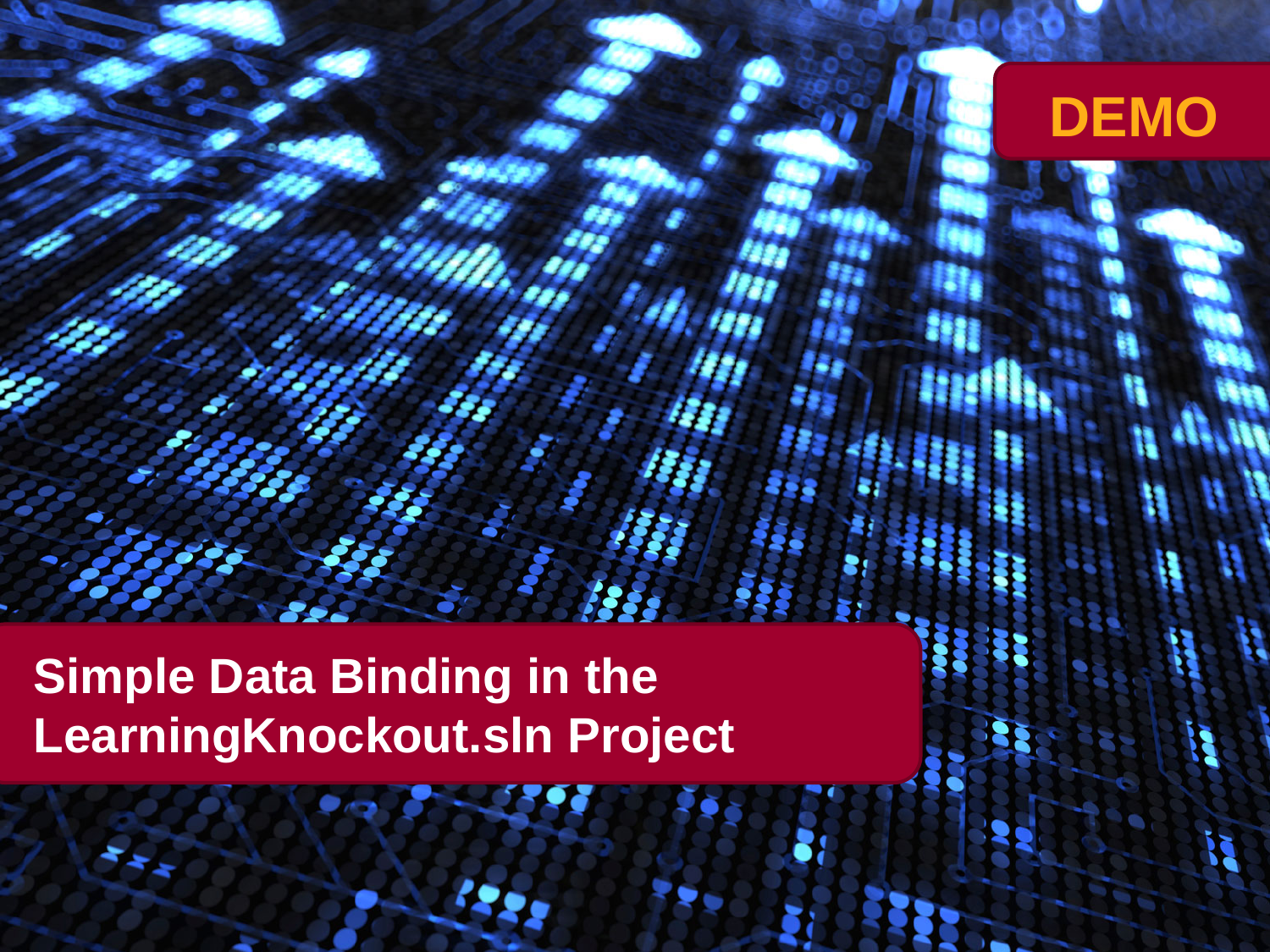

# Simple Data Binding in the LearningKnockout.sln Project